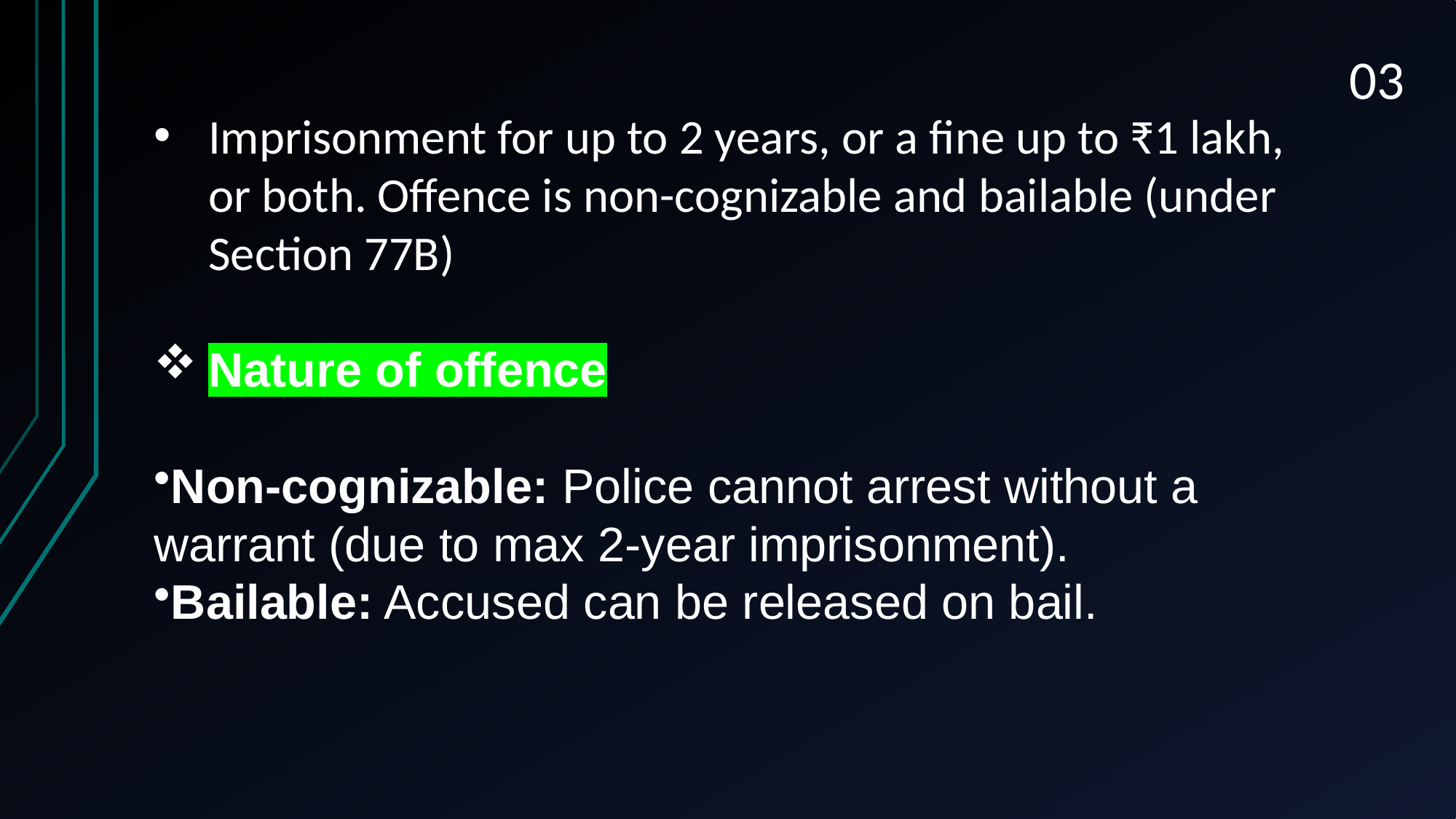

03
Imprisonment for up to 2 years, or a fine up to ₹1 lakh, or both. Offence is non-cognizable and bailable (under Section 77B)

Nature of offence

Non-cognizable: Police cannot arrest without a warrant (due to max 2-year imprisonment).
Bailable: Accused can be released on bail.